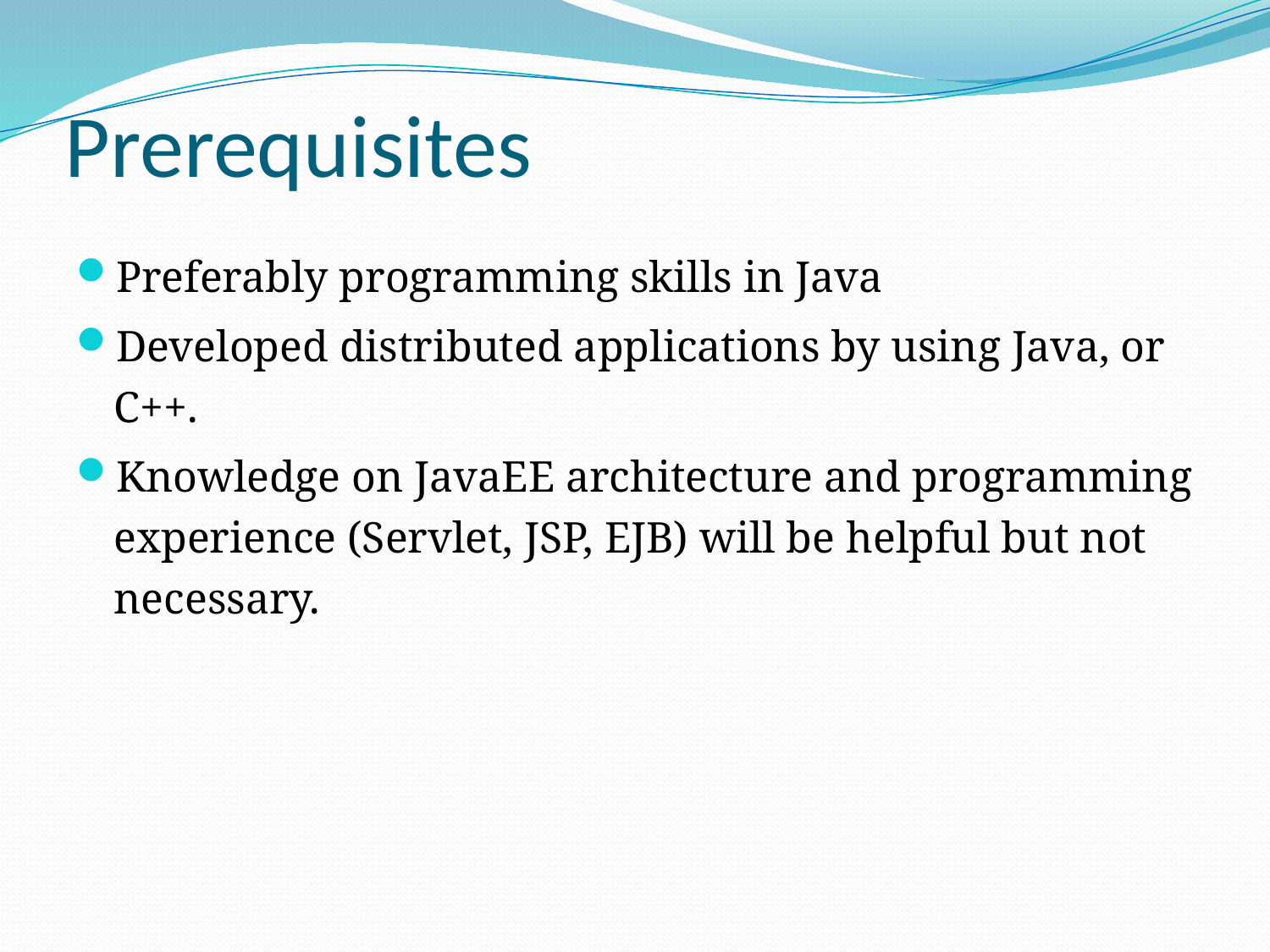

# Prerequisites
Preferably programming skills in Java
Developed distributed applications by using Java, or C++.
Knowledge on JavaEE architecture and programming experience (Servlet, JSP, EJB) will be helpful but not necessary.